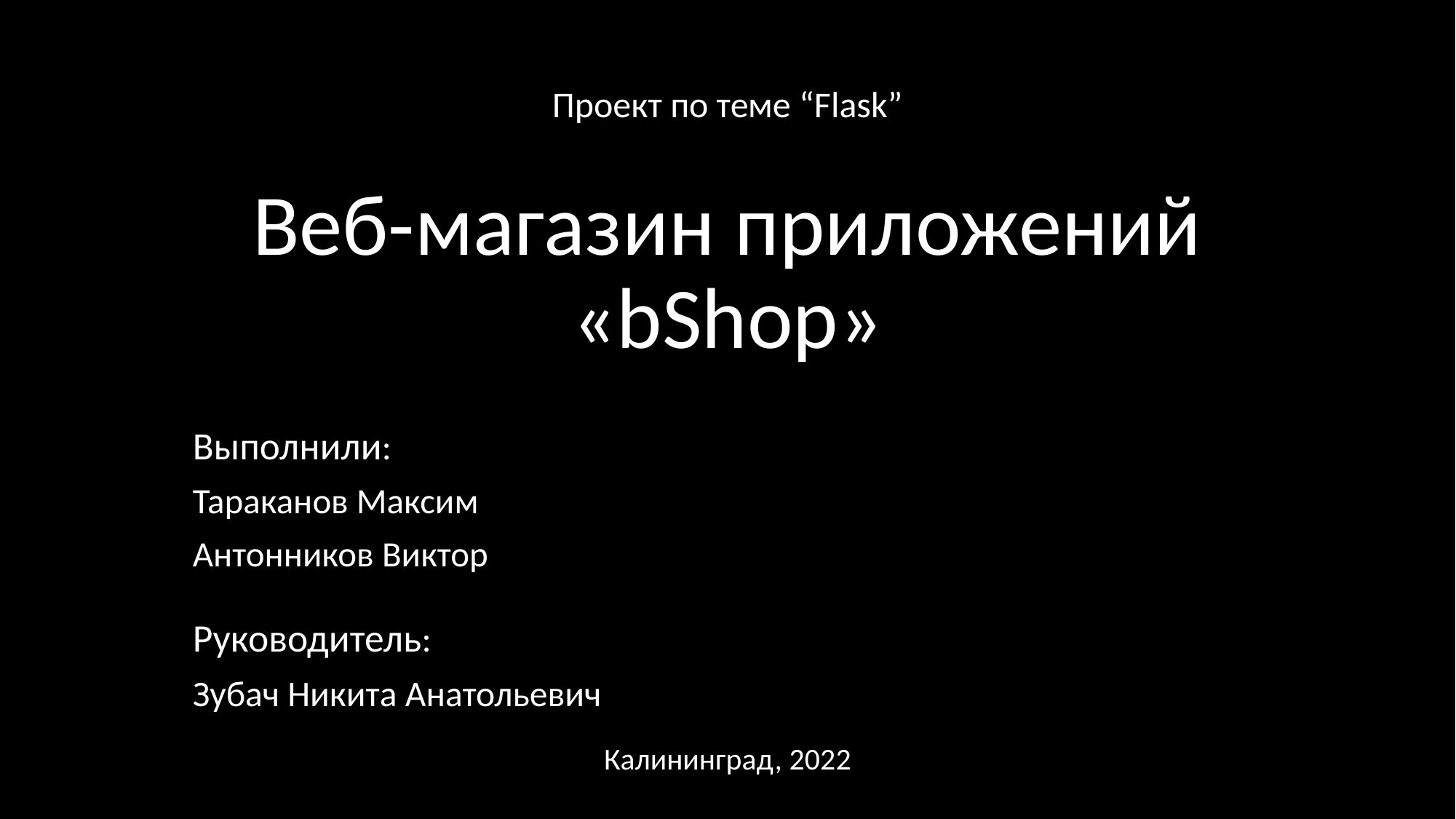

Проект по теме “Flask”
# Веб-магазин приложений «bShop»
Выполнили:
Тараканов Максим
Антонников Виктор
Руководитель:
Зубач Никита Анатольевич
Калининград, 2022